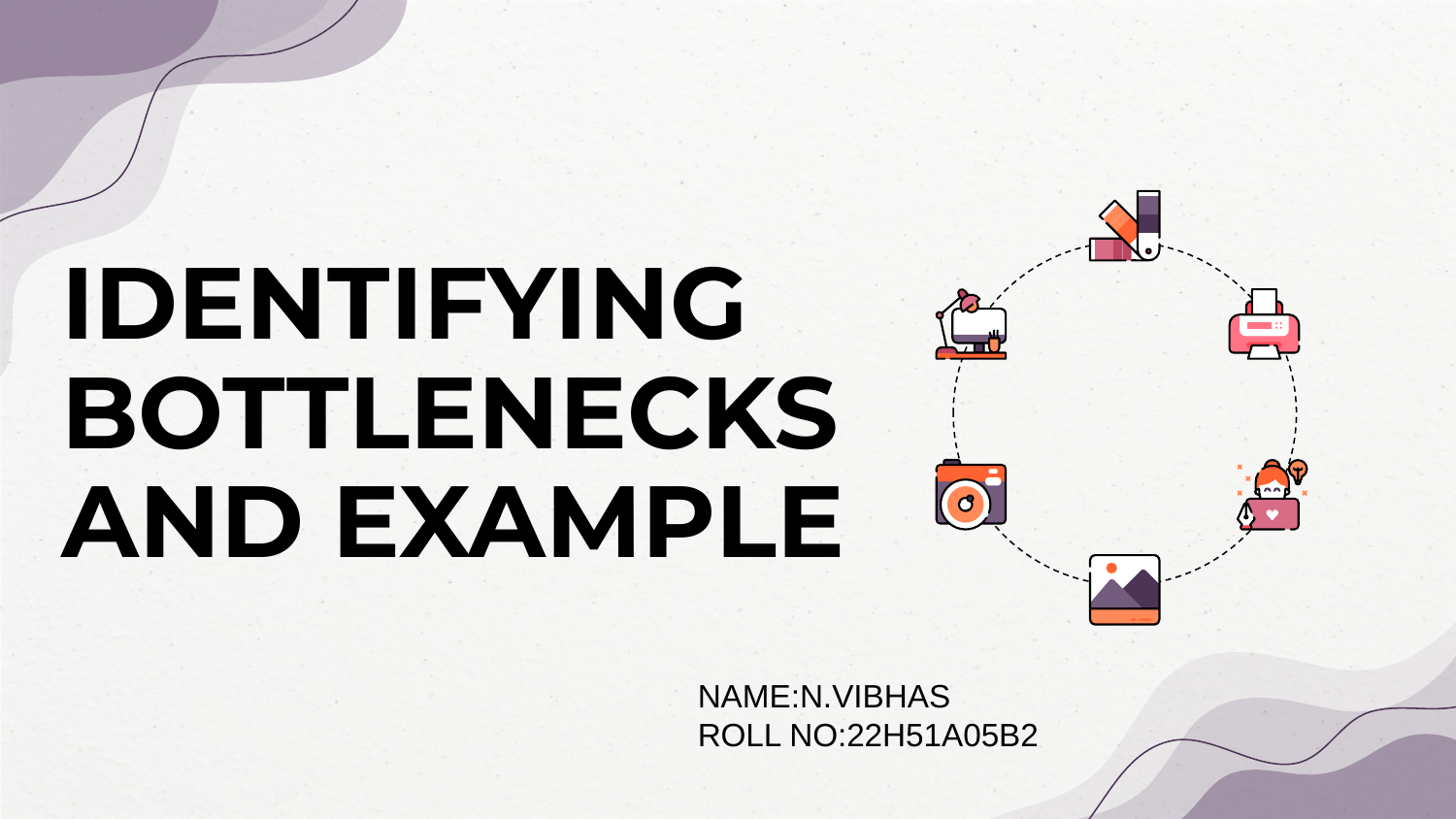

# IDENTIFYING BOTTLENECKS AND EXAMPLE

NAME:N.VIBHAS
ROLL NO:22H51A05B2